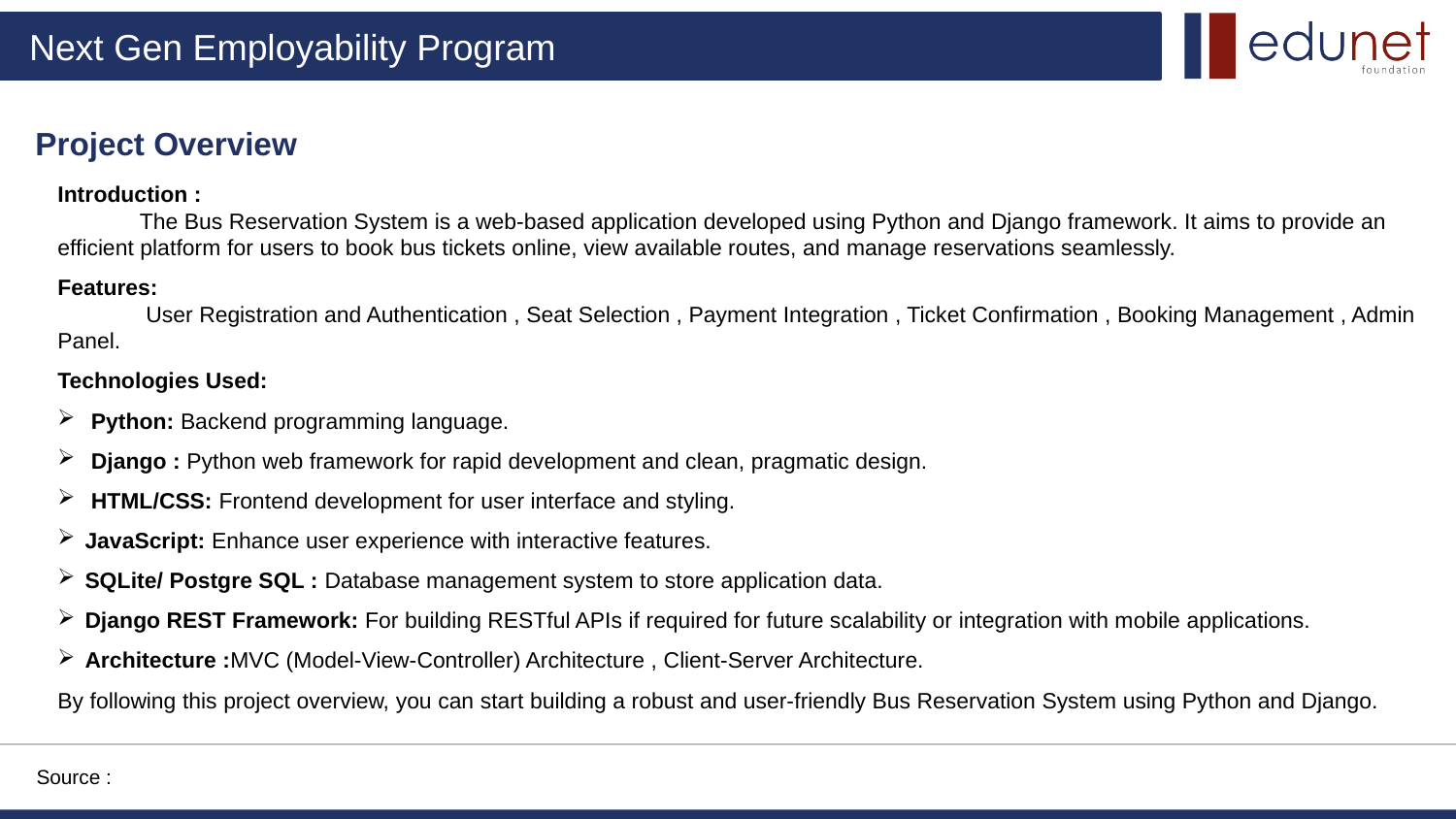

Project Overview
Introduction :
             The Bus Reservation System is a web-based application developed using Python and Django framework. It aims to provide an efficient platform for users to book bus tickets online, view available routes, and manage reservations seamlessly.
Features:
              User Registration and Authentication , Seat Selection , Payment Integration , Ticket Confirmation , Booking Management , Admin Panel.
Technologies Used:
 Python: Backend programming language.
 Django : Python web framework for rapid development and clean, pragmatic design.
 HTML/CSS: Frontend development for user interface and styling.
JavaScript: Enhance user experience with interactive features.
SQLite/ Postgre SQL : Database management system to store application data.
Django REST Framework: For building RESTful APIs if required for future scalability or integration with mobile applications.
Architecture :MVC (Model-View-Controller) Architecture , Client-Server Architecture.
By following this project overview, you can start building a robust and user-friendly Bus Reservation System using Python and Django.
Source :